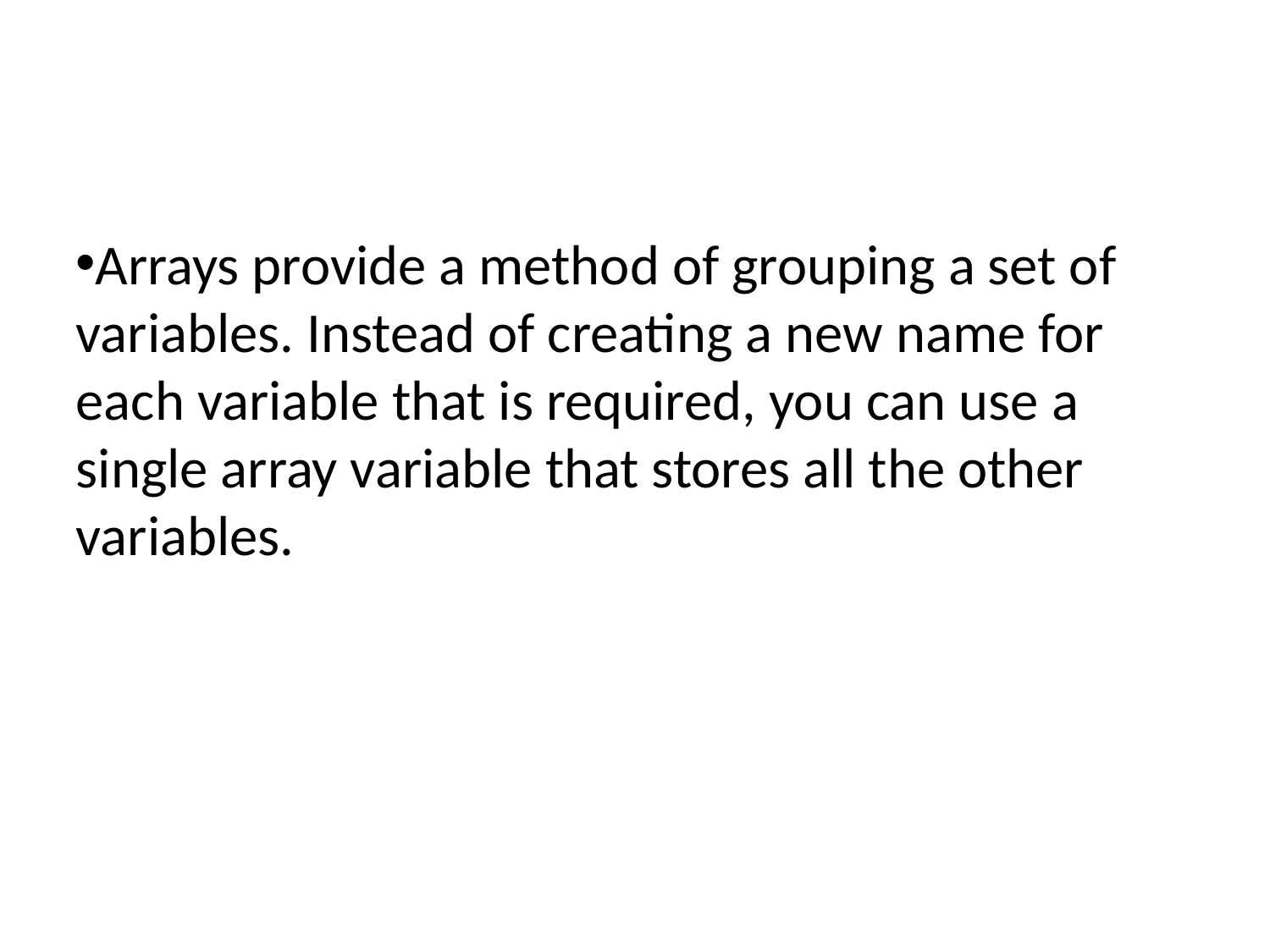

Arrays provide a method of grouping a set of variables. Instead of creating a new name for each variable that is required, you can use a single array variable that stores all the other variables.